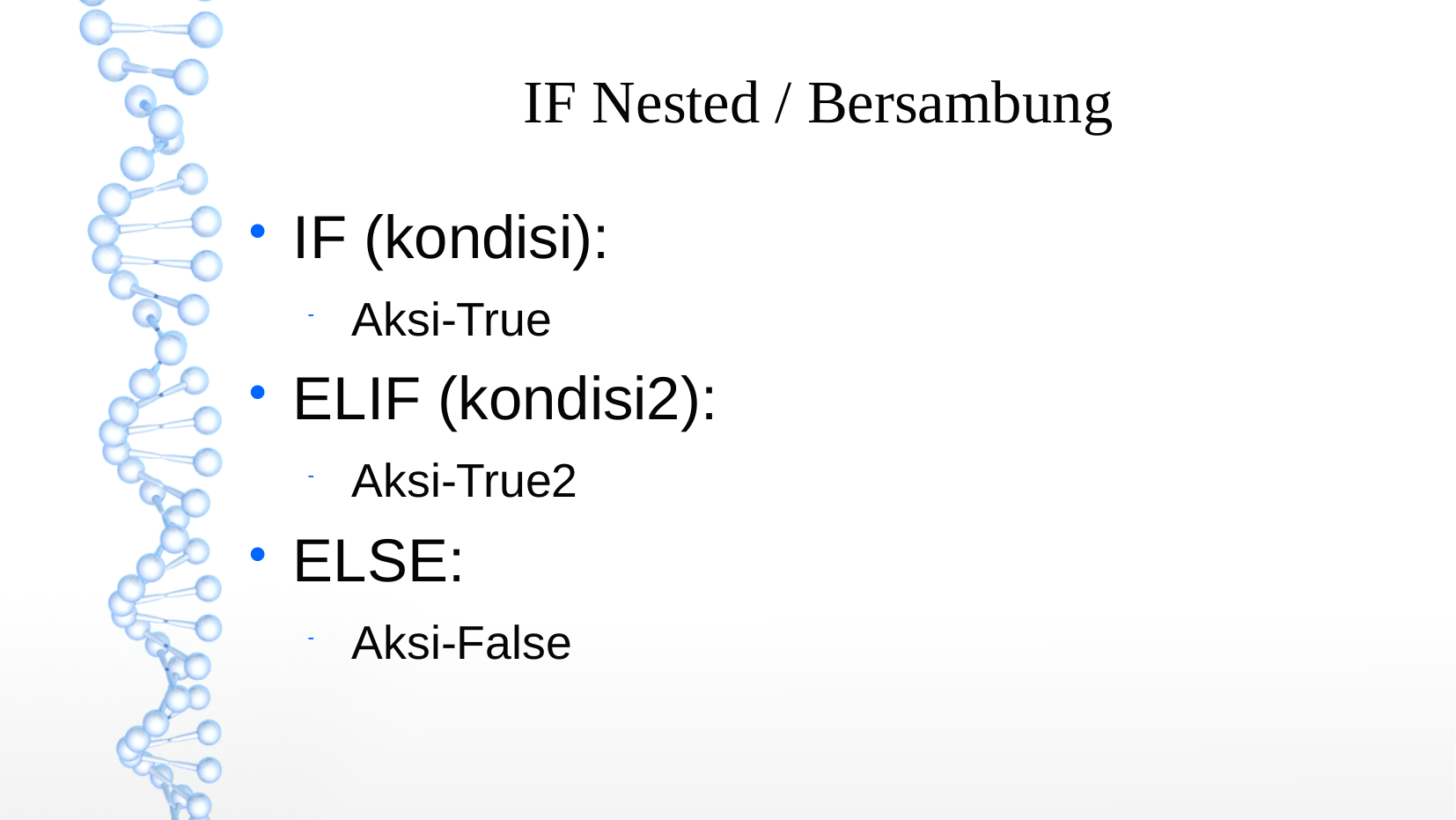

IF Nested / Bersambung
IF (kondisi):
Aksi-True
ELIF (kondisi2):
Aksi-True2
ELSE:
Aksi-False